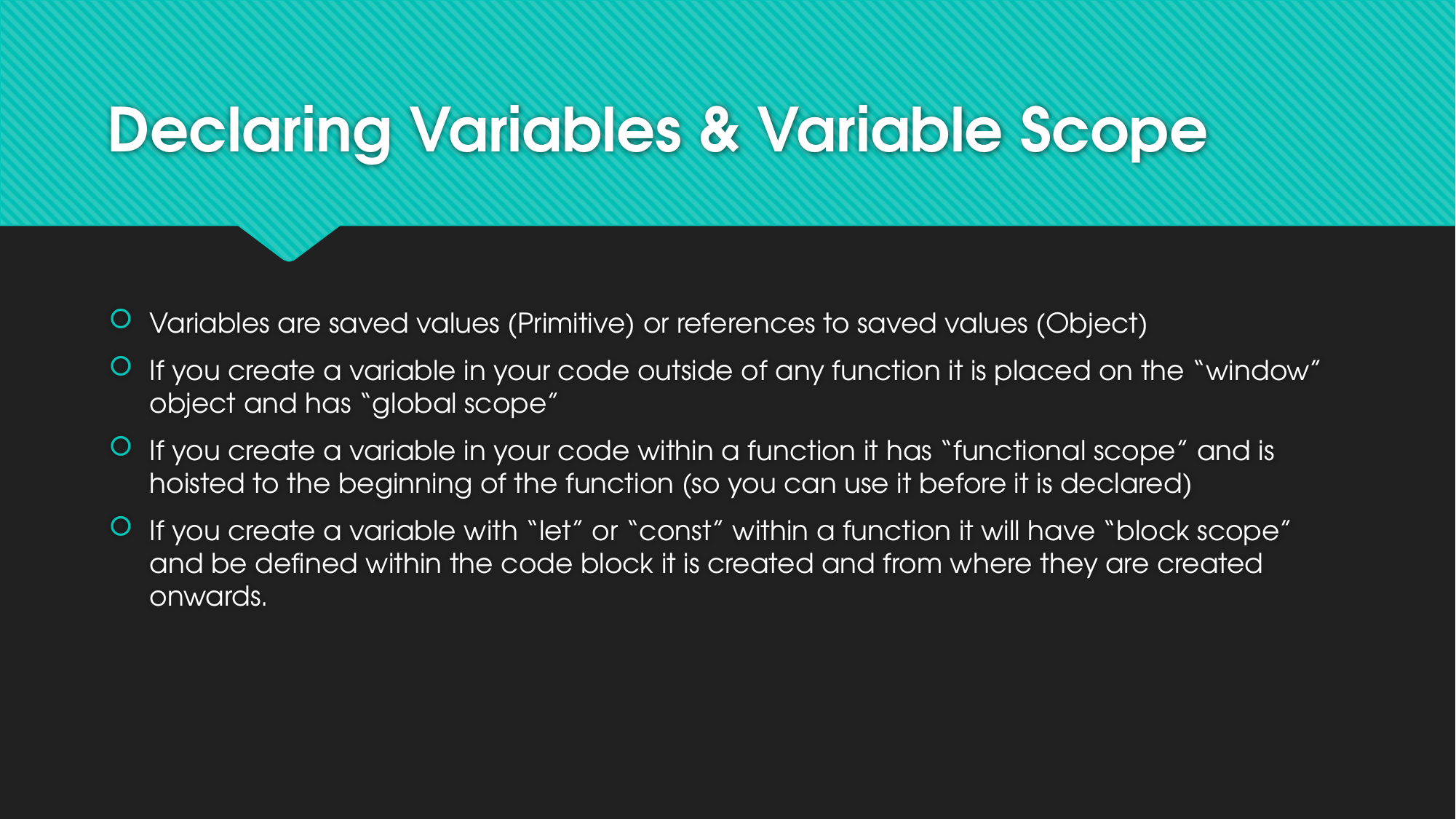

# Declaring Variables & Variable Scope
Variables are saved values (Primitive) or references to saved values (Object)
If you create a variable in your code outside of any function it is placed on the “window” object and has “global scope”
If you create a variable in your code within a function it has “functional scope” and is hoisted to the beginning of the function (so you can use it before it is declared)
If you create a variable with “let” or “const” within a function it will have “block scope” and be defined within the code block it is created and from where they are created onwards.